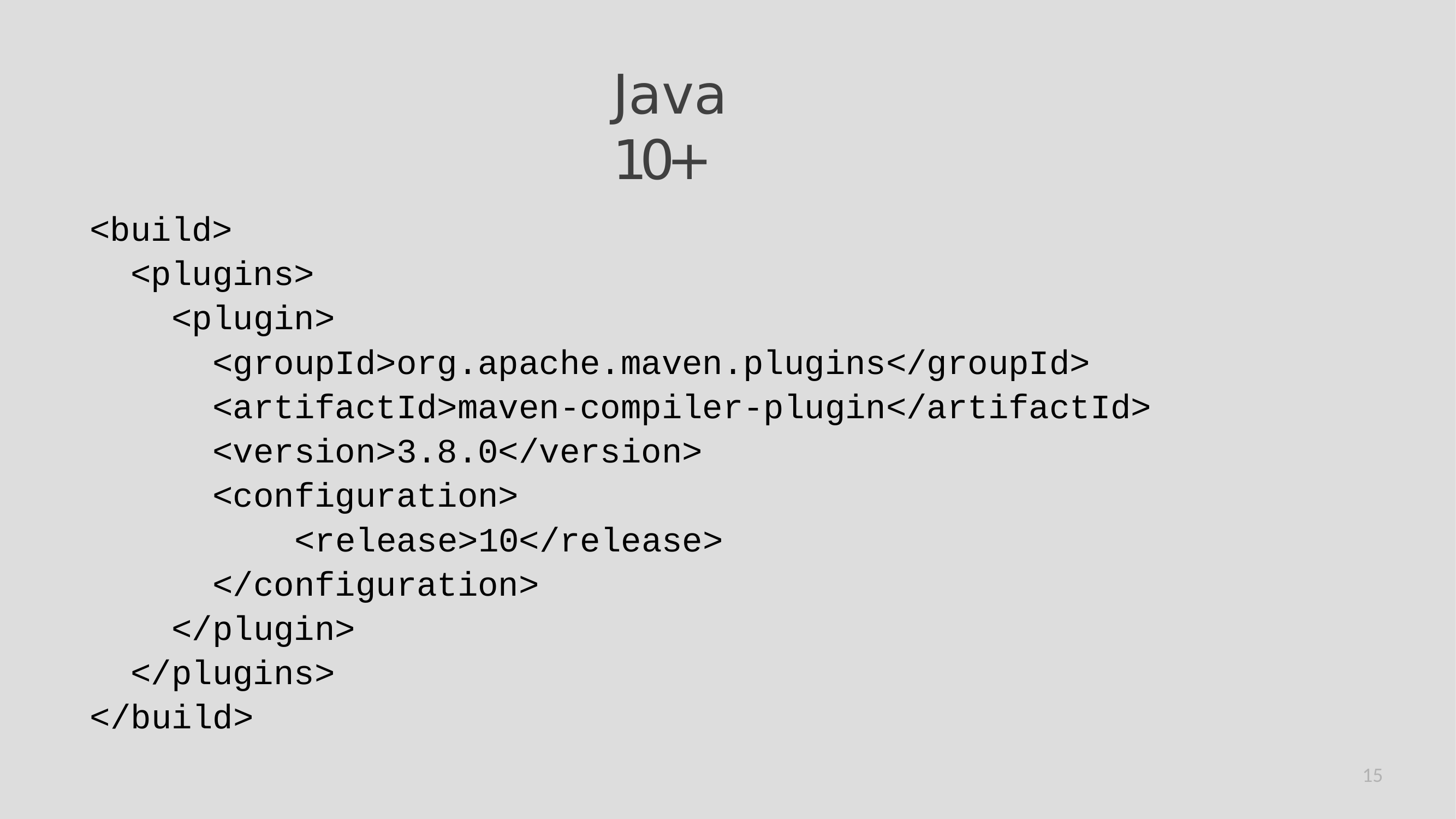

# Java 10+
<build>
<plugins>
<plugin>
<groupId>org.apache.maven.plugins</groupId>
<artifactId>maven-compiler-plugin</artifactId>
<version>3.8.0</version>
<configuration>
<release>10</release>
</configuration>
</plugin>
</plugins>
</build>
15